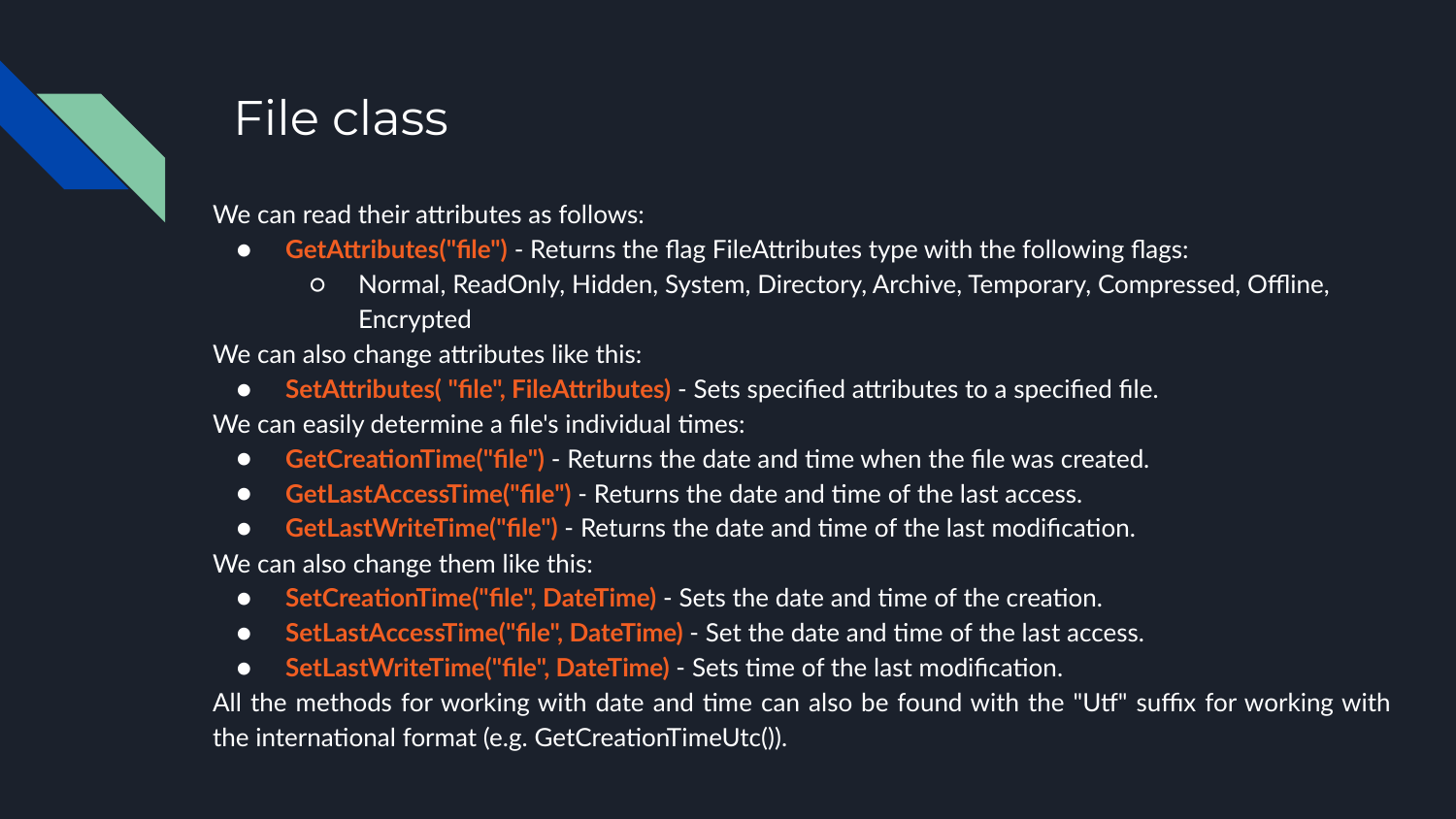

# File class
We can read their attributes as follows:
GetAttributes("fi­le") - Returns the flag FileAttributes type with the following flags:
Normal, ReadOnly, Hidden, System, Directory, Archive, Temporary, Compressed, Offline, Encrypted
We can also change attributes like this:
SetAttributes( "file", FileAttributes) - Sets specified attributes to a specified file.
We can easily determine a file's individual times:
GetCreationTi­me("file") - Returns the date and time when the file was created.
GetLastAccessTi­me("file") - Returns the date and time of the last access.
GetLastWriteTi­me("file") - Returns the date and time of the last modification.
We can also change them like this:
SetCreationTi­me("file", DateTime) - Sets the date and time of the creation.
SetLastAccessTi­me("file", DateTime) - Set the date and time of the last access.
SetLastWriteTi­me("file", DateTime) - Sets time of the last modification.
All the methods for working with date and time can also be found with the "Utf" suffix for working with the international format (e.g. GetCreationTi­meUtc()).